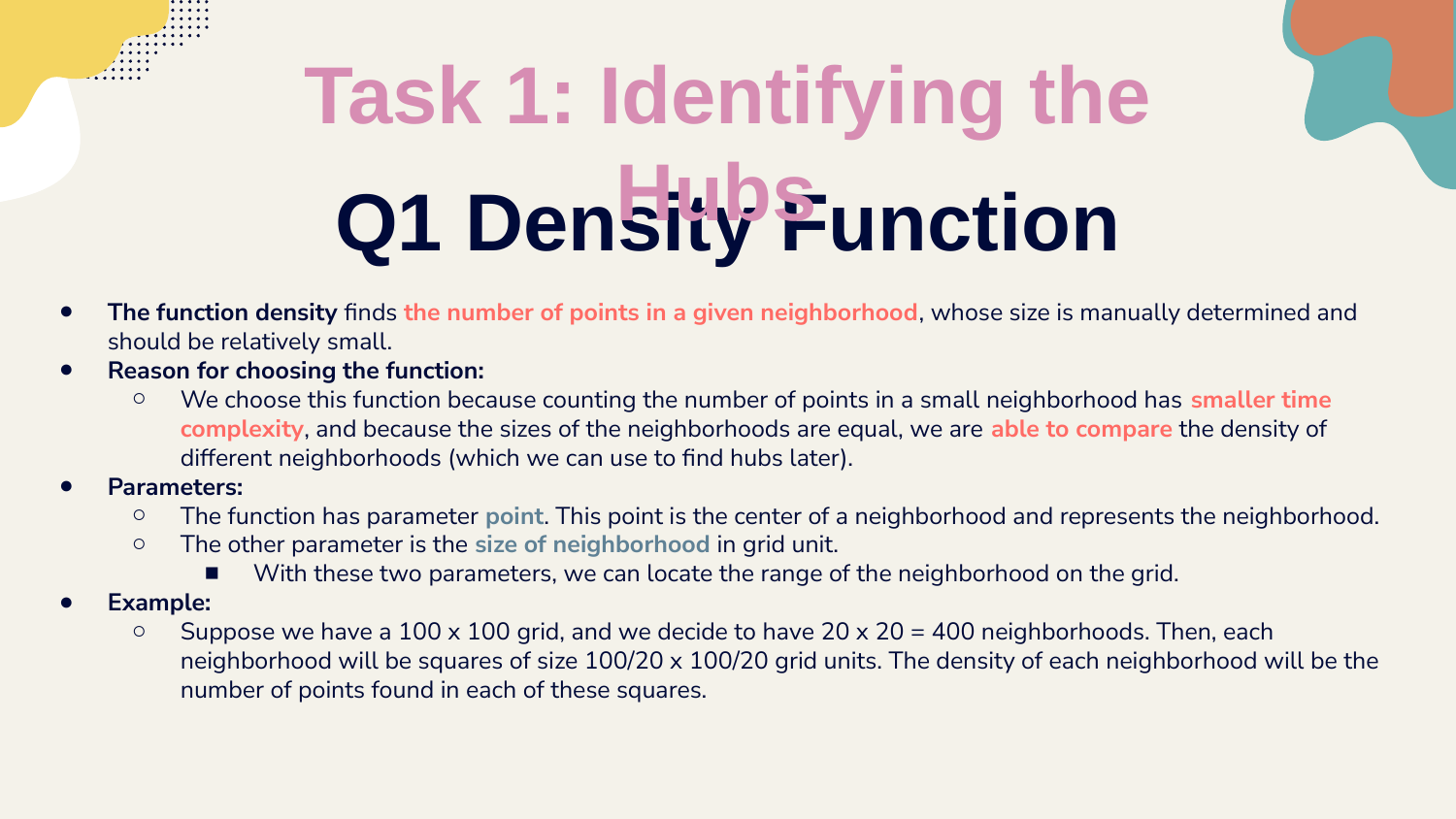

Task 1: Identifying the Hubs
# Q1 Density Function
The function density finds the number of points in a given neighborhood, whose size is manually determined and should be relatively small.
Reason for choosing the function:
We choose this function because counting the number of points in a small neighborhood has smaller time complexity, and because the sizes of the neighborhoods are equal, we are able to compare the density of different neighborhoods (which we can use to find hubs later).
Parameters:
The function has parameter point. This point is the center of a neighborhood and represents the neighborhood.
The other parameter is the size of neighborhood in grid unit.
With these two parameters, we can locate the range of the neighborhood on the grid.
Example:
Suppose we have a 100 x 100 grid, and we decide to have 20 x 20 = 400 neighborhoods. Then, each neighborhood will be squares of size 100/20 x 100/20 grid units. The density of each neighborhood will be the number of points found in each of these squares.